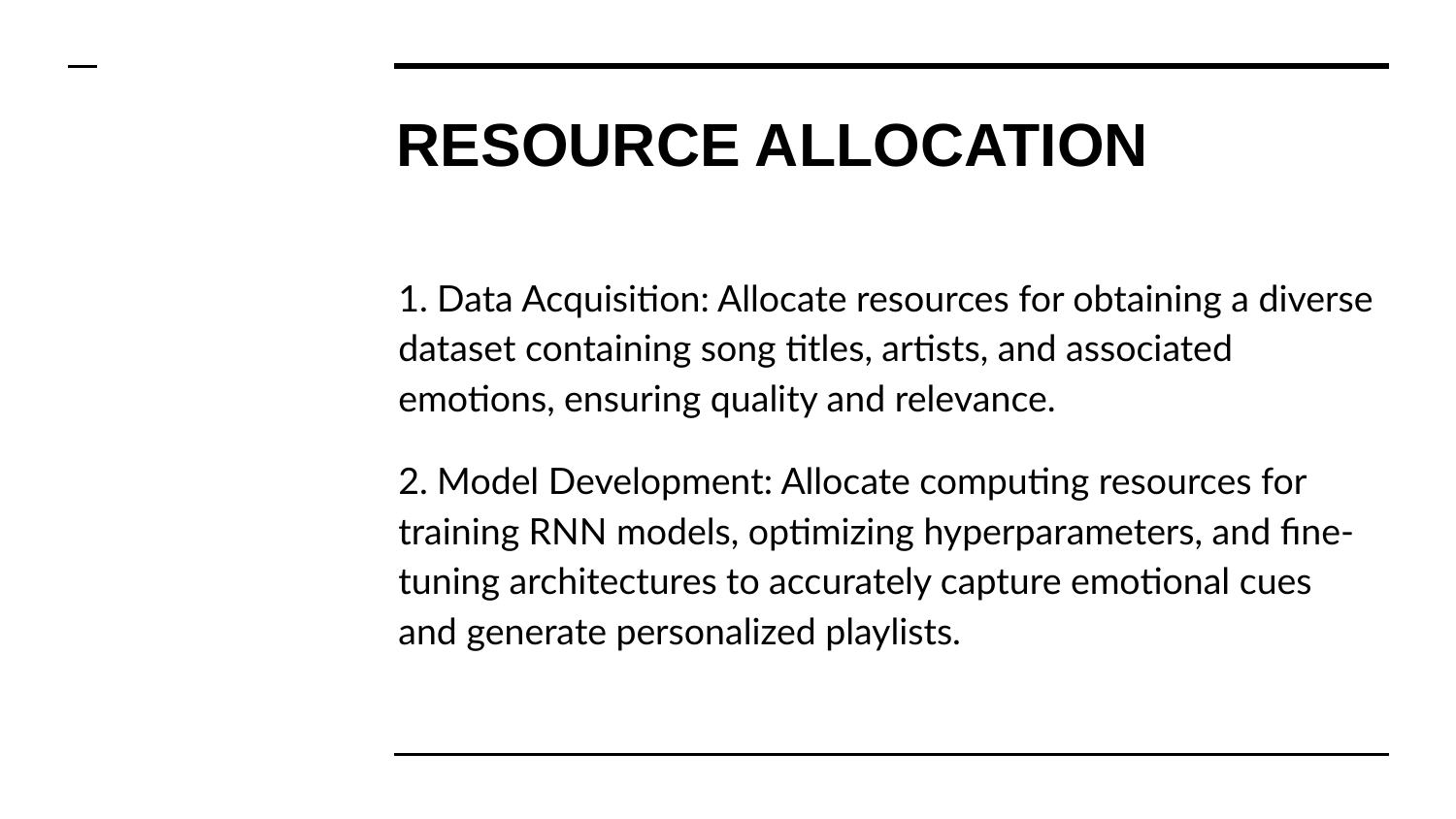

# RESOURCE ALLOCATION
1. Data Acquisition: Allocate resources for obtaining a diverse dataset containing song titles, artists, and associated emotions, ensuring quality and relevance.
2. Model Development: Allocate computing resources for training RNN models, optimizing hyperparameters, and fine-tuning architectures to accurately capture emotional cues and generate personalized playlists.